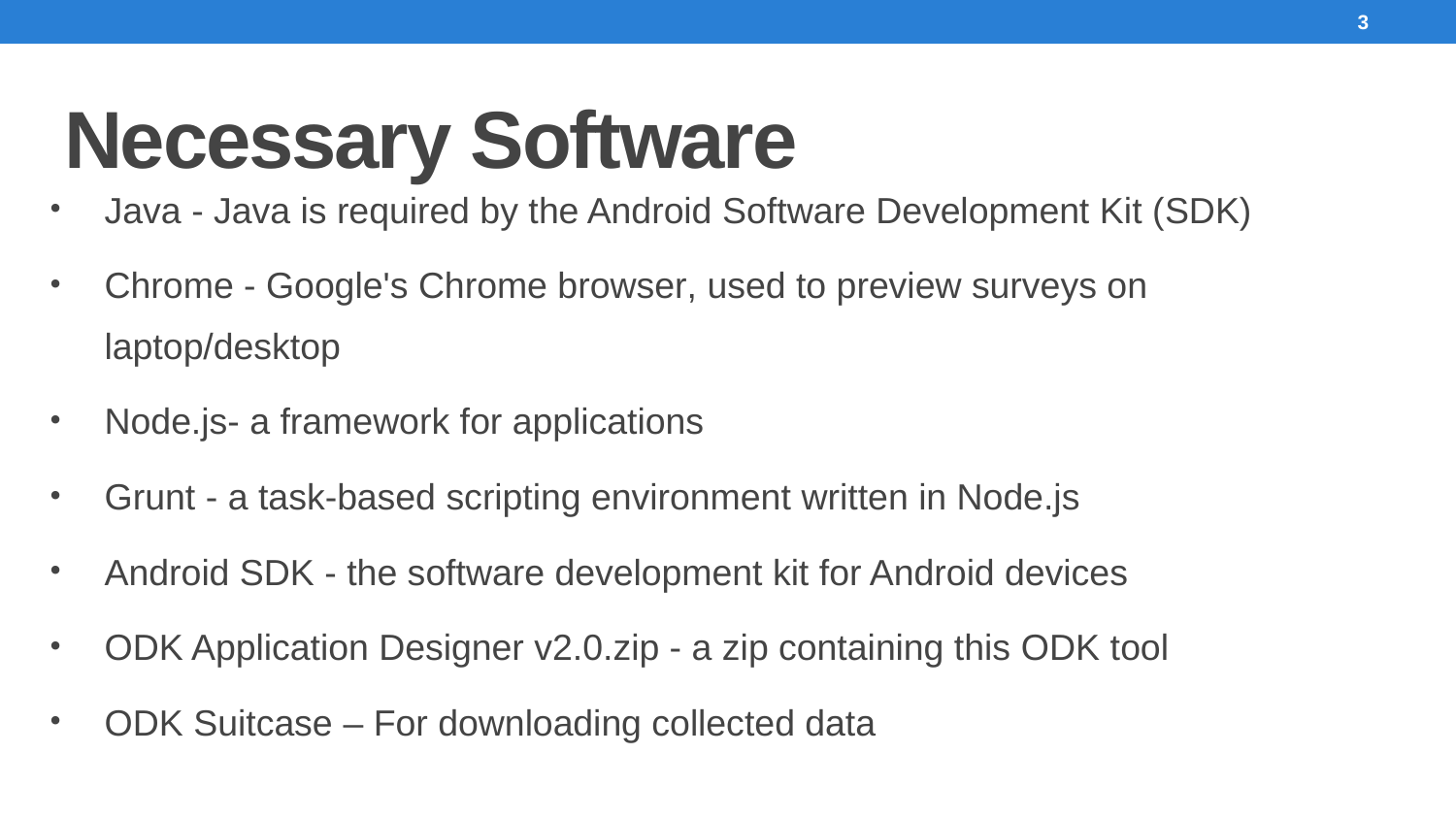

3
# Necessary Software
Java - Java is required by the Android Software Development Kit (SDK)
Chrome - Google's Chrome browser, used to preview surveys on laptop/desktop
Node.js- a framework for applications
Grunt - a task-based scripting environment written in Node.js
Android SDK - the software development kit for Android devices
ODK Application Designer v2.0.zip - a zip containing this ODK tool
ODK Suitcase – For downloading collected data
3